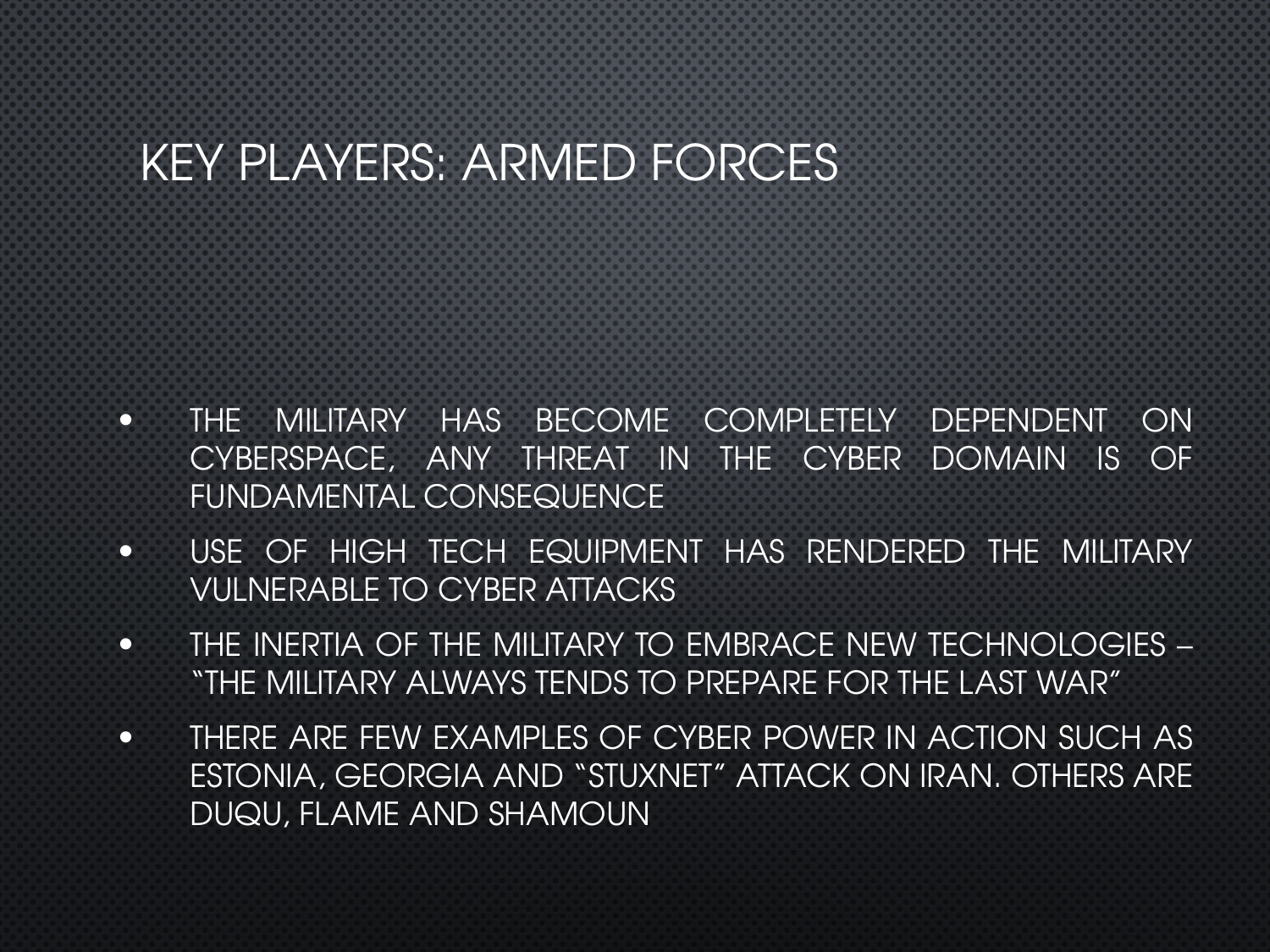

# Key Players: Armed Forces
The military has become completely dependent on cyberspace, any threat in the cyber domain is of fundamental consequence
Use of high tech equipment has rendered the military vulnerable to cyber attacks
The inertia of the military to embrace new technologies – “the military always tends to prepare for the last war”
There are few examples of cyber power in action such as Estonia, Georgia and “Stuxnet” attack on Iran. Others are Duqu, Flame and Shamoun